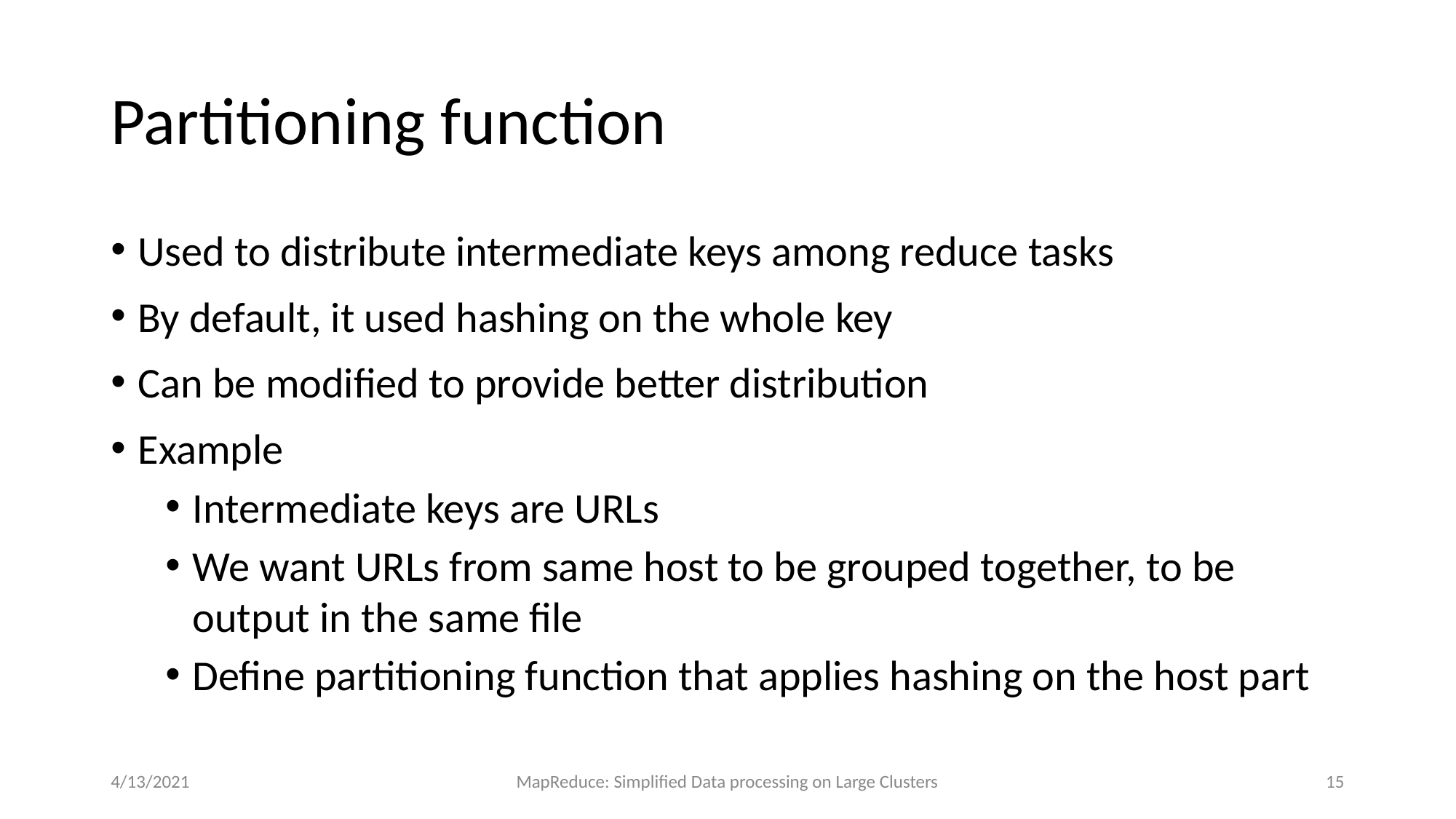

# Partitioning function
Used to distribute intermediate keys among reduce tasks
By default, it used hashing on the whole key
Can be modified to provide better distribution
Example
Intermediate keys are URLs
We want URLs from same host to be grouped together, to be output in the same file
Define partitioning function that applies hashing on the host part
4/13/2021
MapReduce: Simplified Data processing on Large Clusters
15